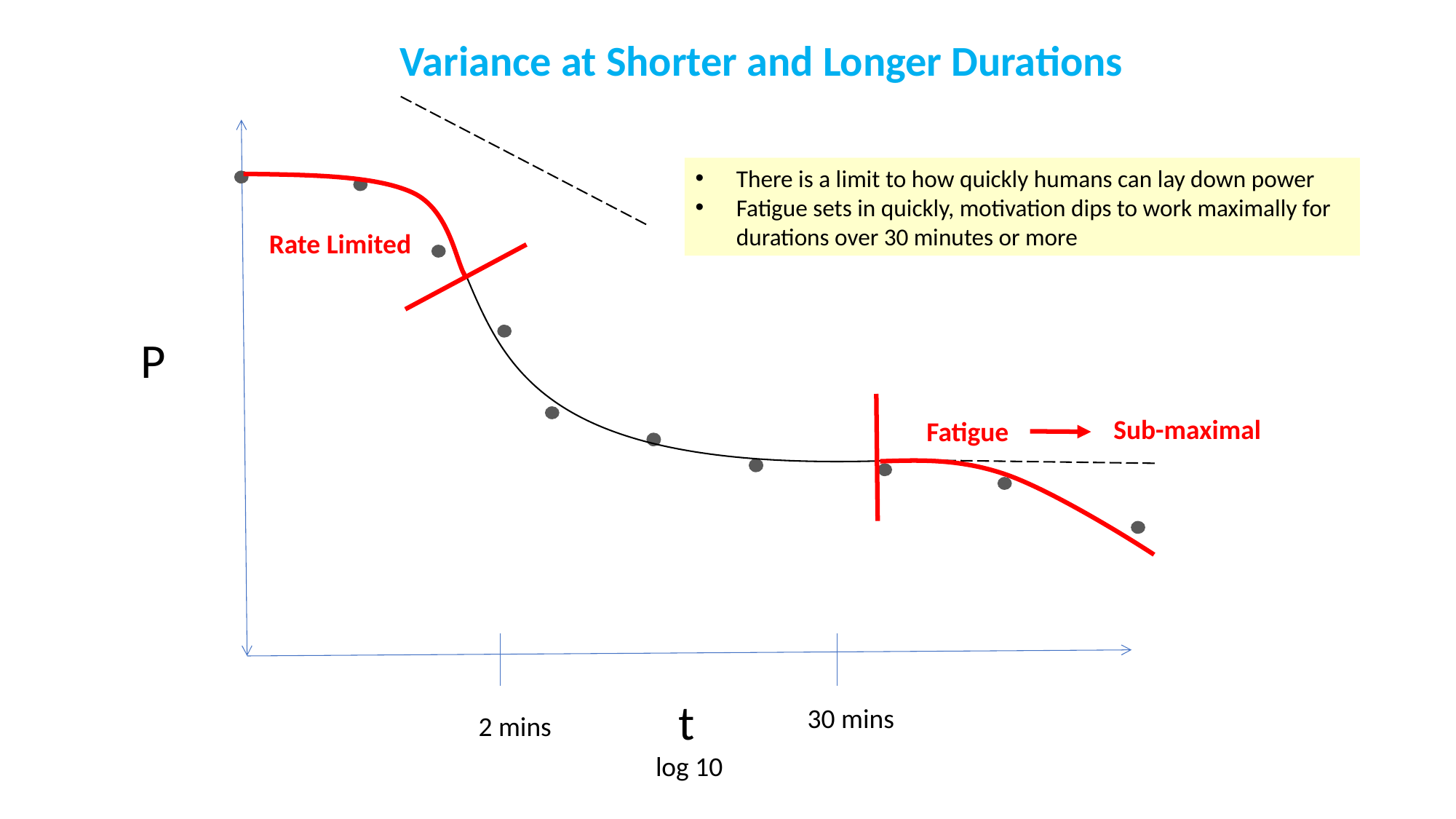

Variance at Shorter and Longer Durations
There is a limit to how quickly humans can lay down power
Fatigue sets in quickly, motivation dips to work maximally for durations over 30 minutes or more

Rate Limited

P

Sub-maximal
Fatigue

t
log 10
30 mins
2 mins